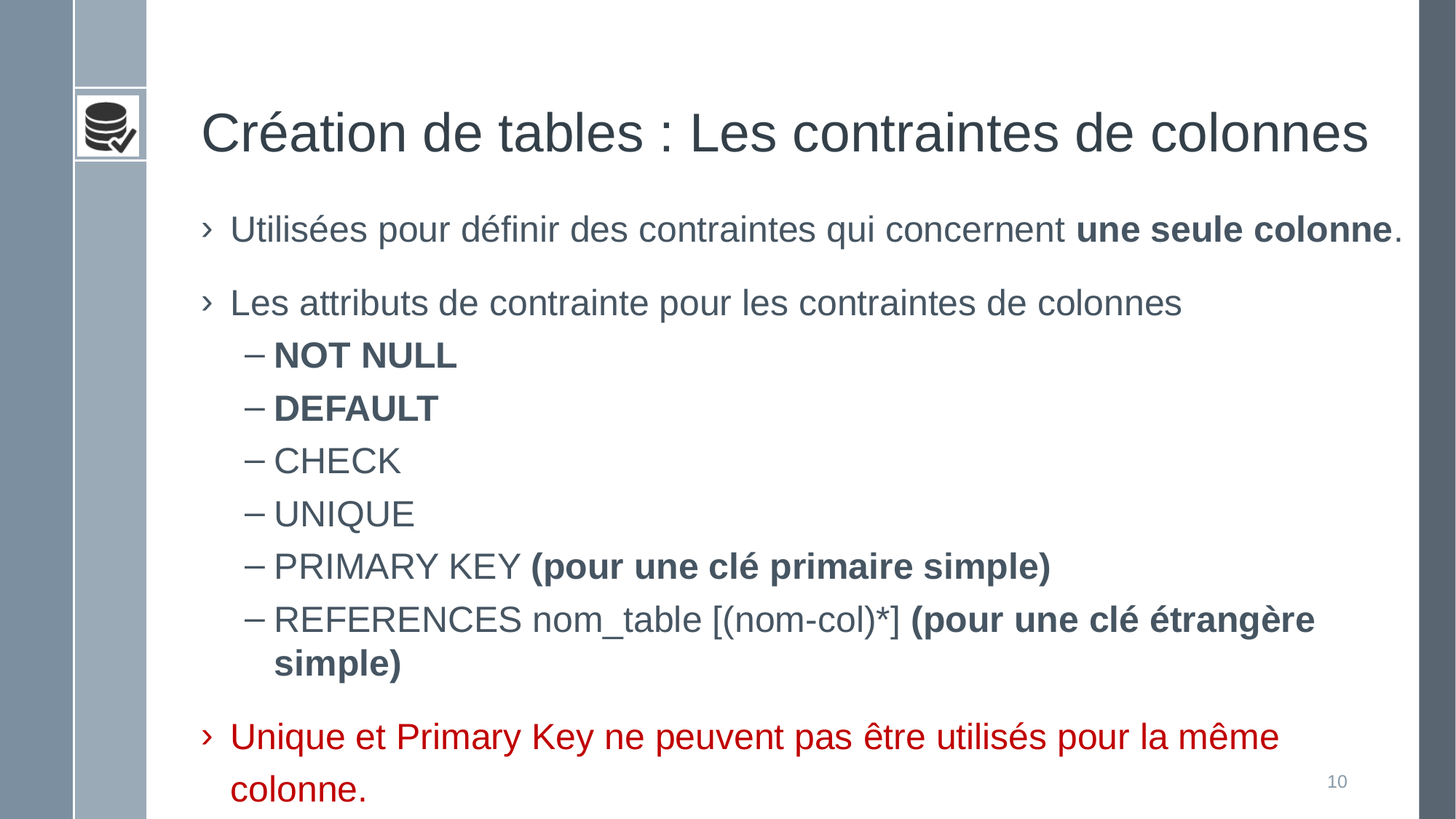

# Création de tables : Les contraintes de colonnes
Utilisées pour définir des contraintes qui concernent une seule colonne.
Les attributs de contrainte pour les contraintes de colonnes
NOT NULL
DEFAULT
CHECK
UNIQUE
PRIMARY KEY (pour une clé primaire simple)
REFERENCES nom_table [(nom-col)*] (pour une clé étrangère simple)
Unique et Primary Key ne peuvent pas être utilisés pour la même colonne.
10